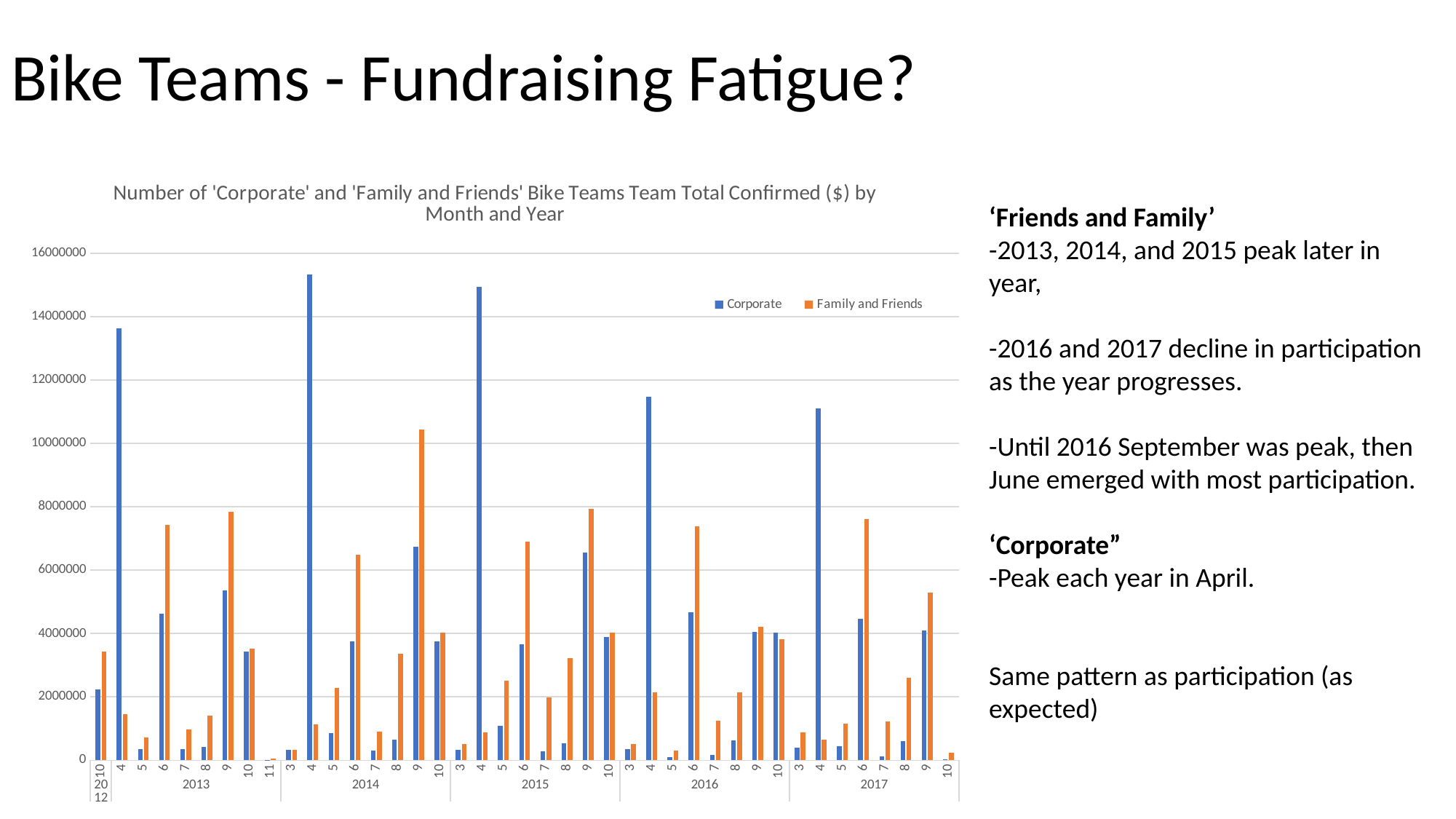

# Bike Teams - Fundraising Fatigue?

### Chart: Number of 'Corporate' and 'Family and Friends' Bike Teams Team Total Confirmed ($) by Month and Year

| Category | Corporate | Family and Friends |
|---|---|---|
| 10 | 2226049.7600000002 | 3435845.1799999992 |
| 4 | 13634647.569999991 | 1455601.8599999999 |
| 5 | 345797.04 | 711637.8700000001 |
| 6 | 4621134.6 | 7438498.729999998 |
| 7 | 353604.15 | 966012.4700000001 |
| 8 | 417912.80000000005 | 1416238.14 |
| 9 | 5355758.039999999 | 7841371.059999998 |
| 10 | 3426752.420000001 | 3527312.2900000005 |
| 11 | 13160.0 | 52117.68 |
| 3 | 338327.52 | 332581.99 |
| 4 | 15320504.640000004 | 1135240.6099999996 |
| 5 | 861442.7799999999 | 2284333.880000001 |
| 6 | 3748953.93 | 6494613.8100000005 |
| 7 | 304502.99 | 911786.7300000001 |
| 8 | 647926.6 | 3358771.7599999993 |
| 9 | 6739008.979999998 | 10436800.909999996 |
| 10 | 3763398.5299999993 | 4025821.85 |
| 3 | 321387.29000000004 | 504721.57 |
| 4 | 14931764.229999999 | 883356.5700000002 |
| 5 | 1079341.39 | 2511263.3099999996 |
| 6 | 3655594.8800000004 | 6888240.860000003 |
| 7 | 281072.22000000003 | 1988230.8299999998 |
| 8 | 546040.3 | 3225289.8599999985 |
| 9 | 6552511.85 | 7943336.86 |
| 10 | 3887186.1100000013 | 4034742.3 |
| 3 | 343386.23999999993 | 508306.07999999996 |
| 4 | 11480618.0 | 2134146.0199999996 |
| 5 | 95868.87 | 312892.68 |
| 6 | 4662230.85 | 7375880.860000002 |
| 7 | 157047.16999999998 | 1248033.51 |
| 8 | 635929.69 | 2139331.270000001 |
| 9 | 4039532.3699999996 | 4204396.169999999 |
| 10 | 4033253.369999999 | 3815975.25 |
| 3 | 388188.02 | 882355.17 |
| 4 | 11115651.049999997 | 658941.31 |
| 5 | 434497.3100000001 | 1165678.7 |
| 6 | 4457125.52 | 7602937.8199999975 |
| 7 | 121121.12 | 1213015.4400000002 |
| 8 | 614436.22 | 2607488.22 |
| 9 | 4108050.1699999995 | 5280934.5699999975 |
| 10 | 38710.47 | 227536.23 |
‘Friends and Family’
-2013, 2014, and 2015 peak later in year,

-2016 and 2017 decline in participation as the year progresses.

-Until 2016 September was peak, then June emerged with most participation.

‘Corporate”
-Peak each year in April.

Same pattern as participation (as expected)